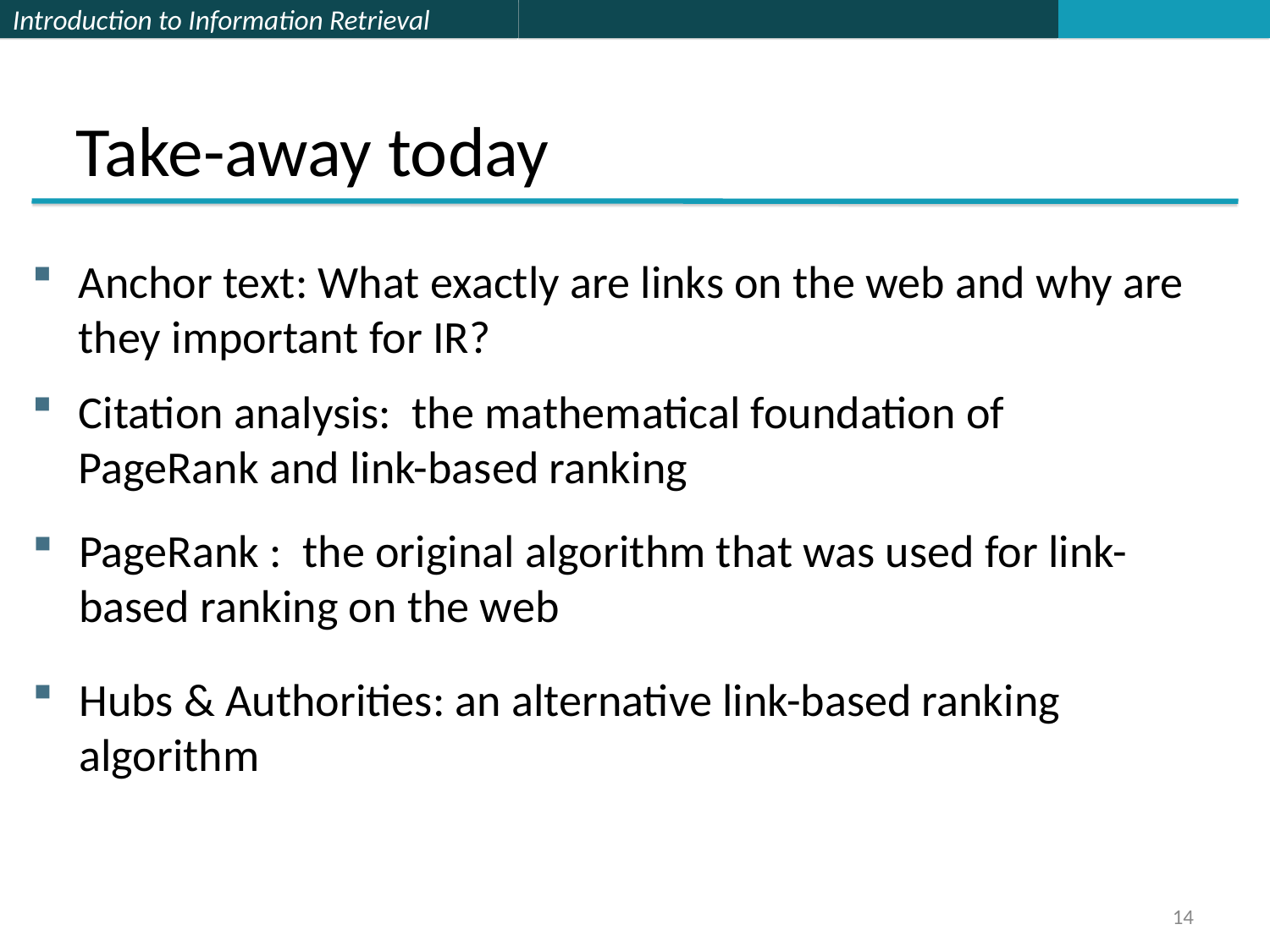

Take-away today
Anchor text: What exactly are links on the web and why are they important for IR?

Citation analysis:  the mathematical foundation of PageRank and link-based ranking
PageRank :  the original algorithm that was used for link-based ranking on the web
Hubs & Authorities: an alternative link-based ranking algorithm
14